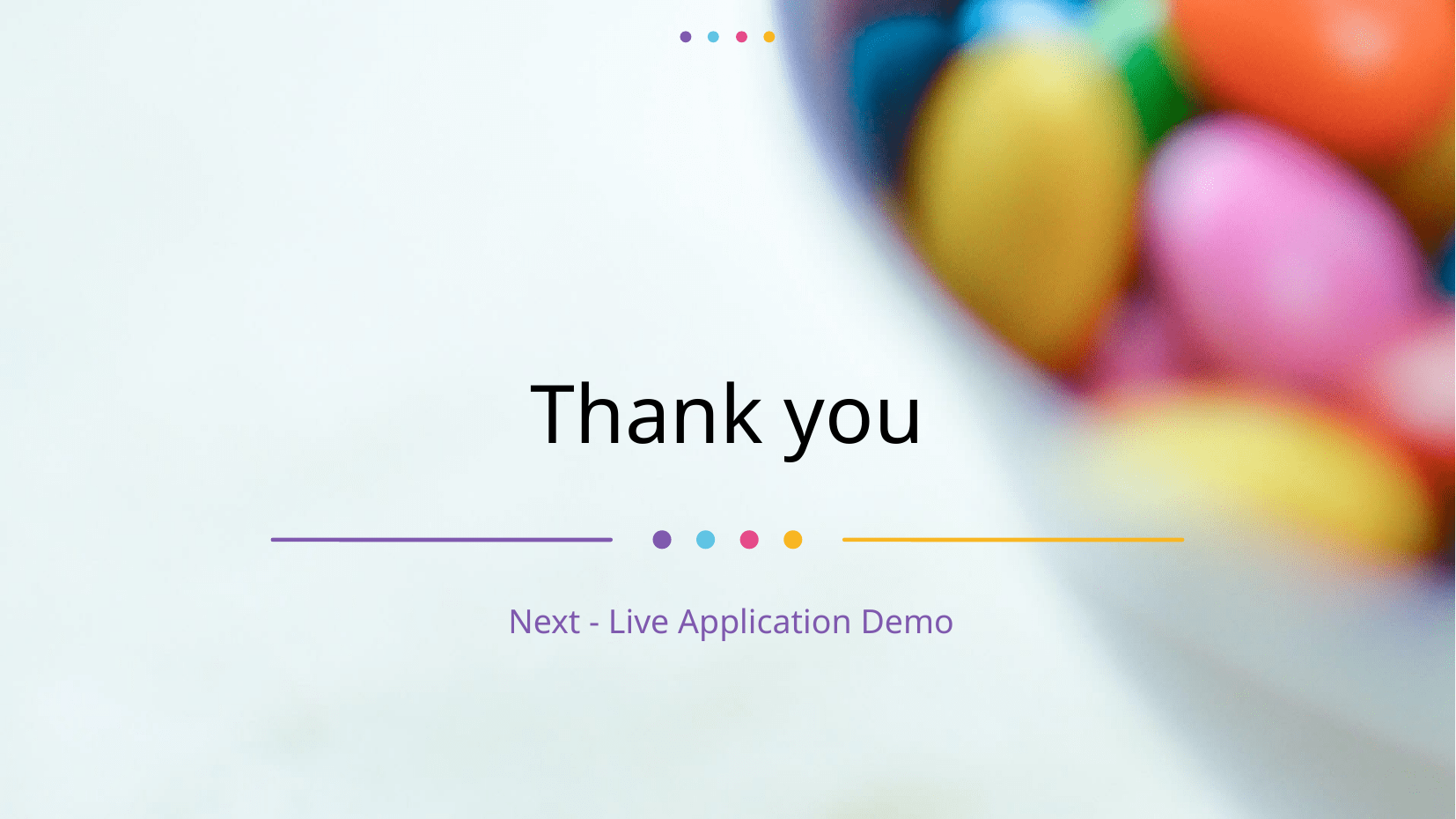

# Thank you

Next - Live Application Demo